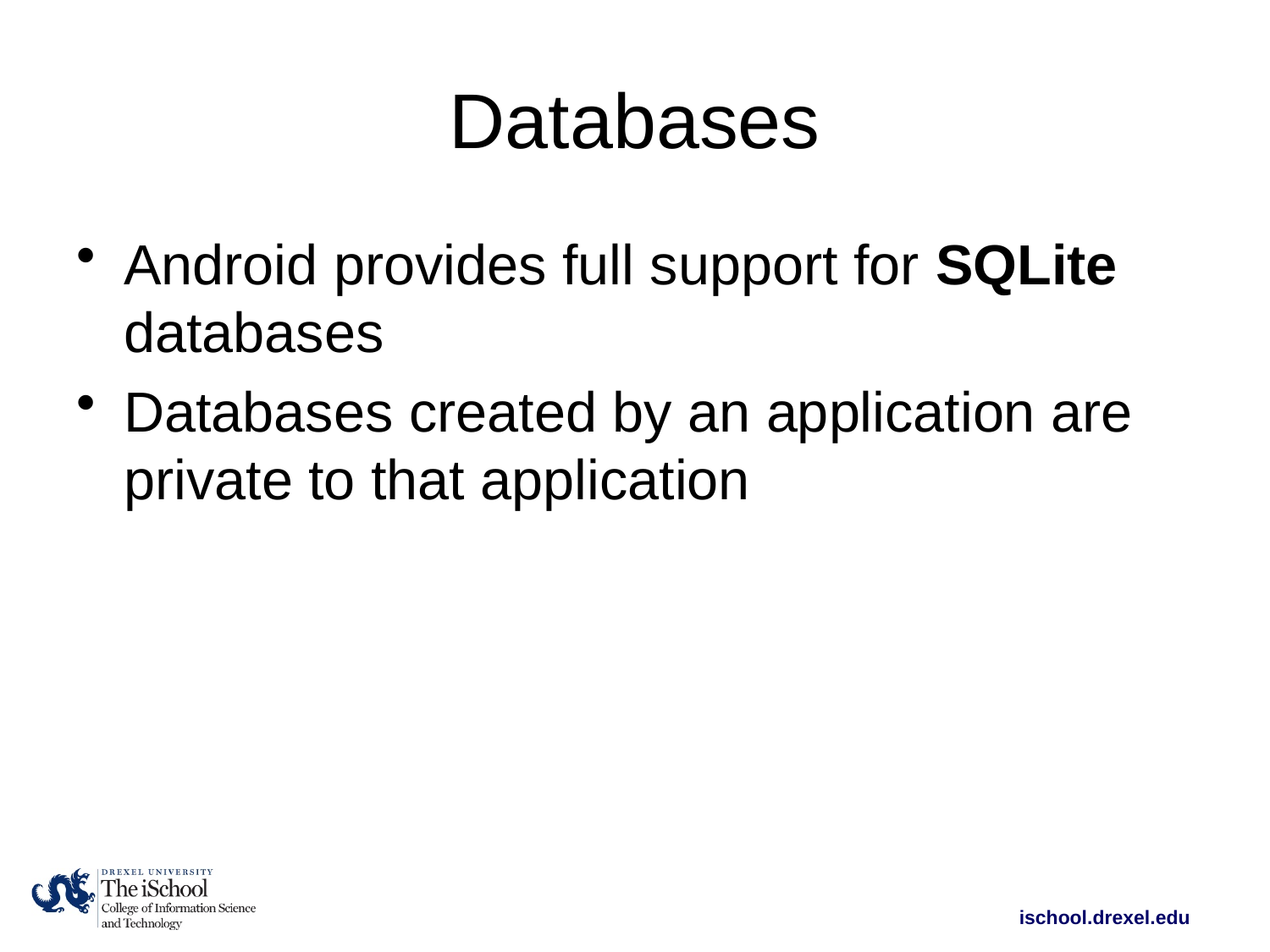

# Databases
Android provides full support for SQLite databases
Databases created by an application are private to that application